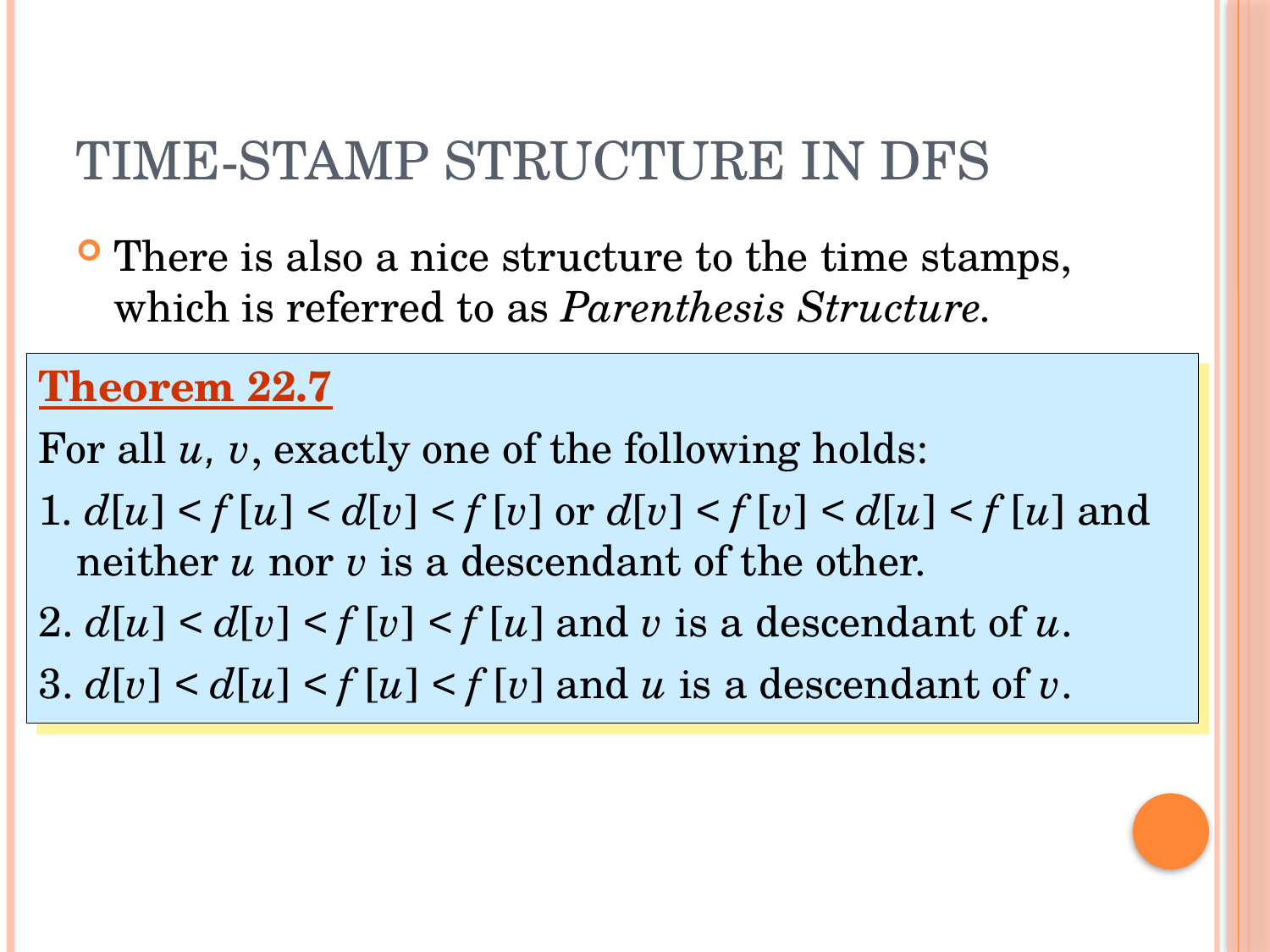

# Time-Stamp Structure in DFS
There is also a nice structure to the time stamps, which is referred to as Parenthesis Structure.

Theorem 22.7
For all u, v, exactly one of the following holds:
1. d[u] < f [u] < d[v] < f [v] or d[v] < f [v] < d[u] < f [u] and neither u nor v is a descendant of the other.
2. d[u] < d[v] < f [v] < f [u] and v is a descendant of u.
3. d[v] < d[u] < f [u] < f [v] and u is a descendant of v.